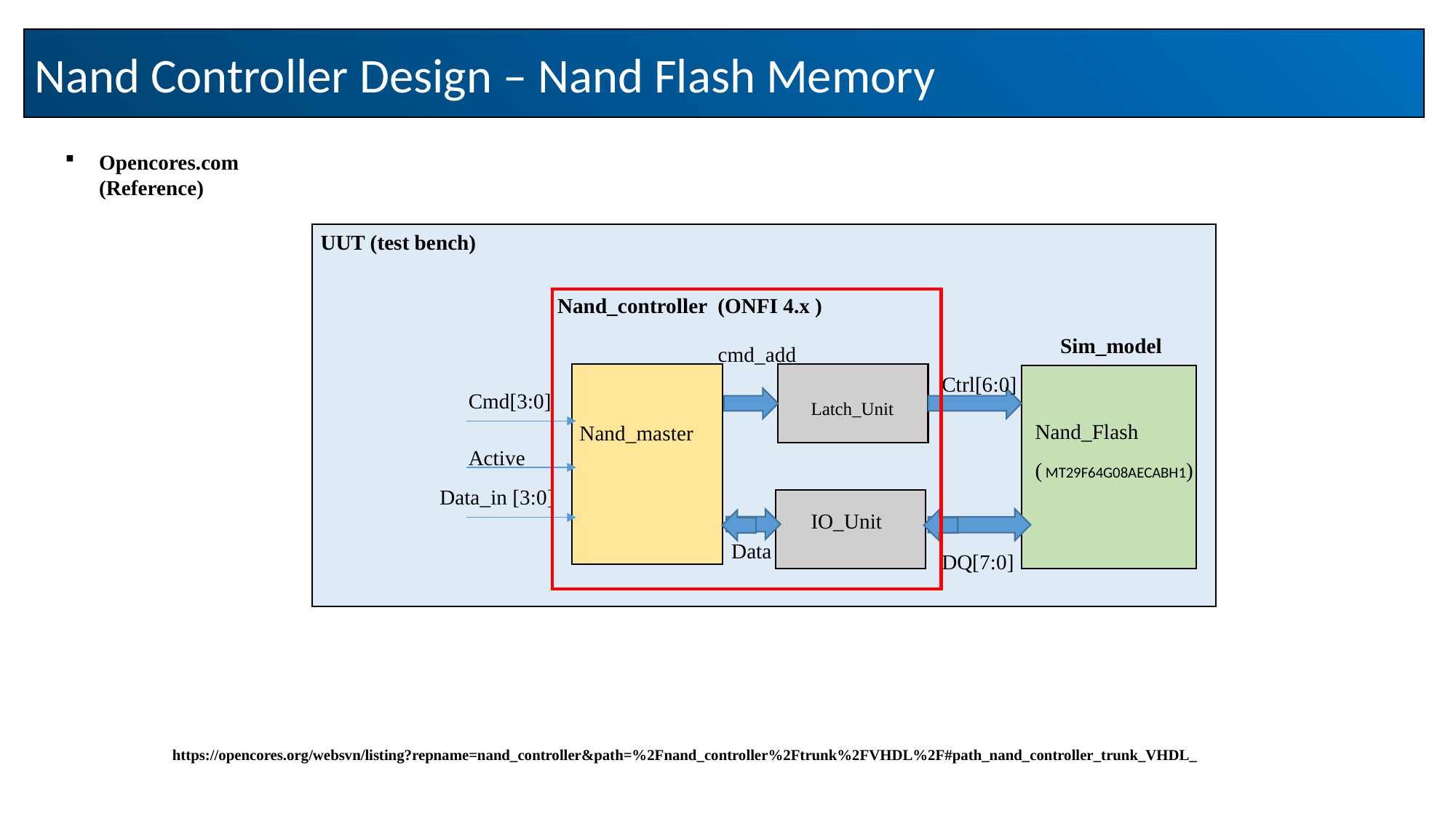

Nand Controller Design – Nand Flash Memory
Opencores.com (Reference)
UUT (test bench)

Nand_controller  (ONFI 4.x )

Sim_model
cmd_add
Ctrl[6:0]

Latch_Unit
Cmd[3:0]

Nand_Flash
( MT29F64G08AECABH1)
Nand_master
Active
Data_in [3:0]

IO_Unit

DQ[7:0]
Data
https://opencores.org/websvn/listing?repname=nand_controller&path=%2Fnand_controller%2Ftrunk%2FVHDL%2F#path_nand_controller_trunk_VHDL_